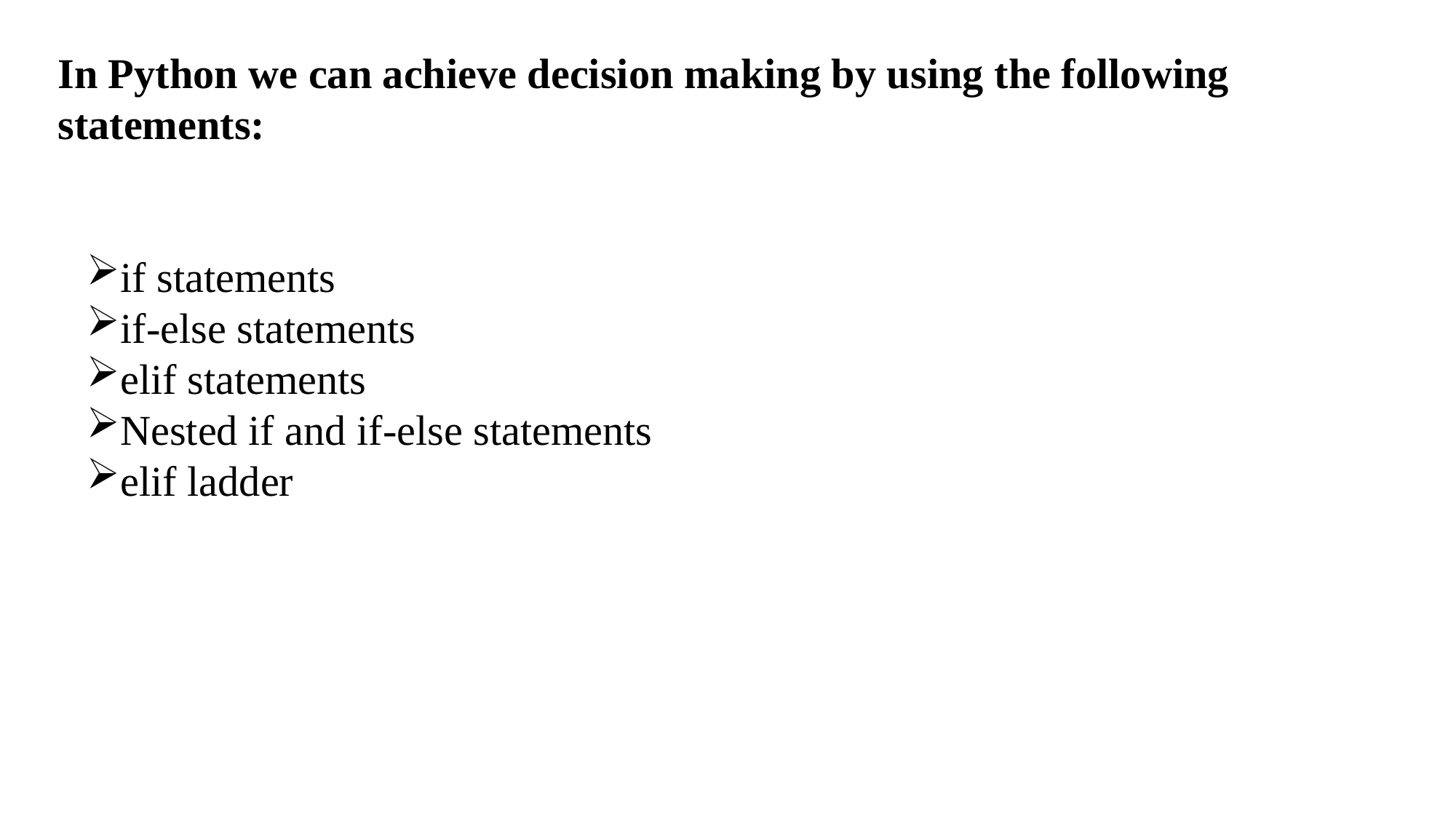

In Python we can achieve decision making by using the following statements:

if statements
if-else statements
elif statements
Nested if and if-else statements
elif ladder